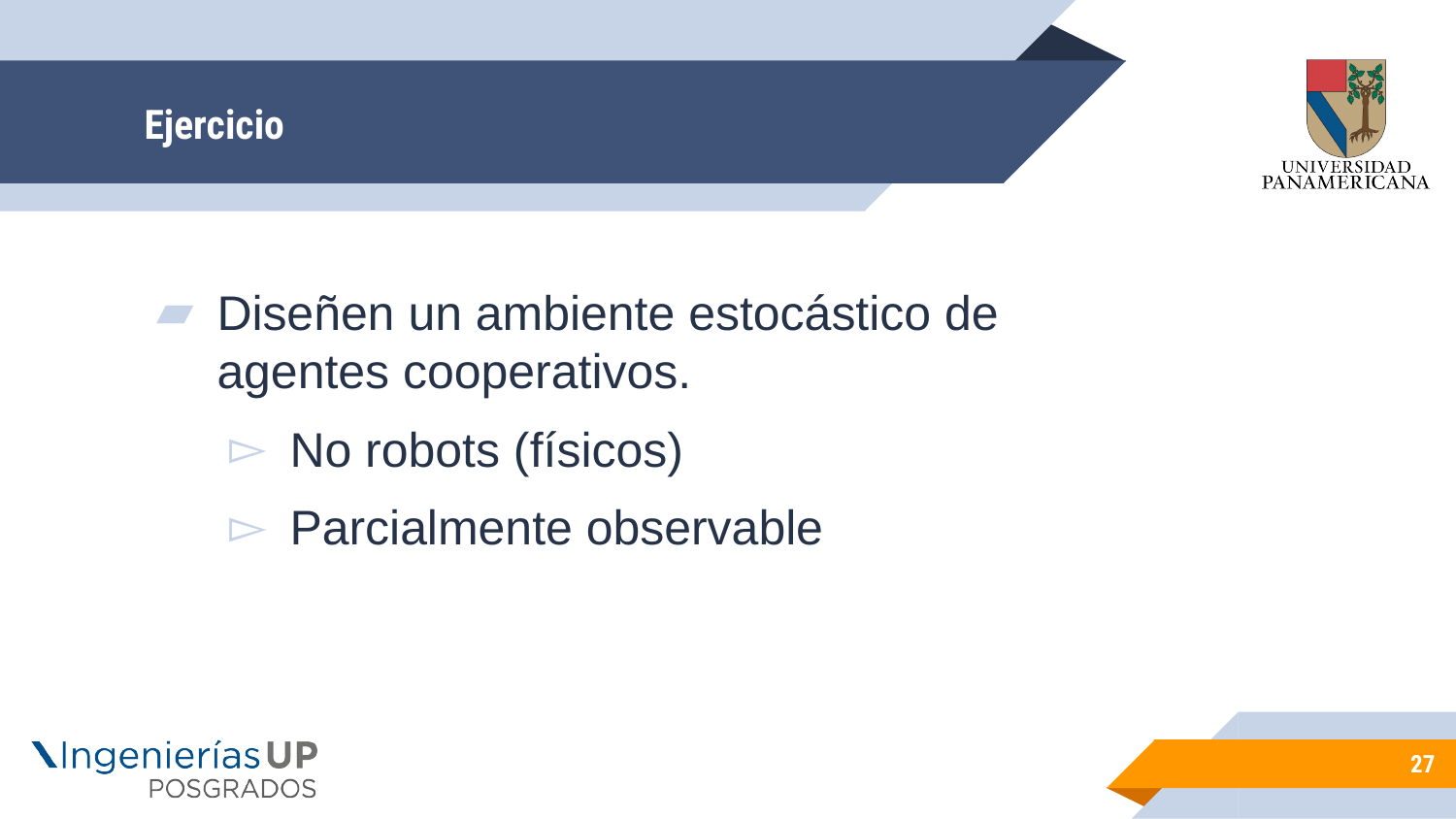

# Ejercicio
Diseñen un ambiente estocástico de agentes cooperativos.
No robots (físicos)
Parcialmente observable

27